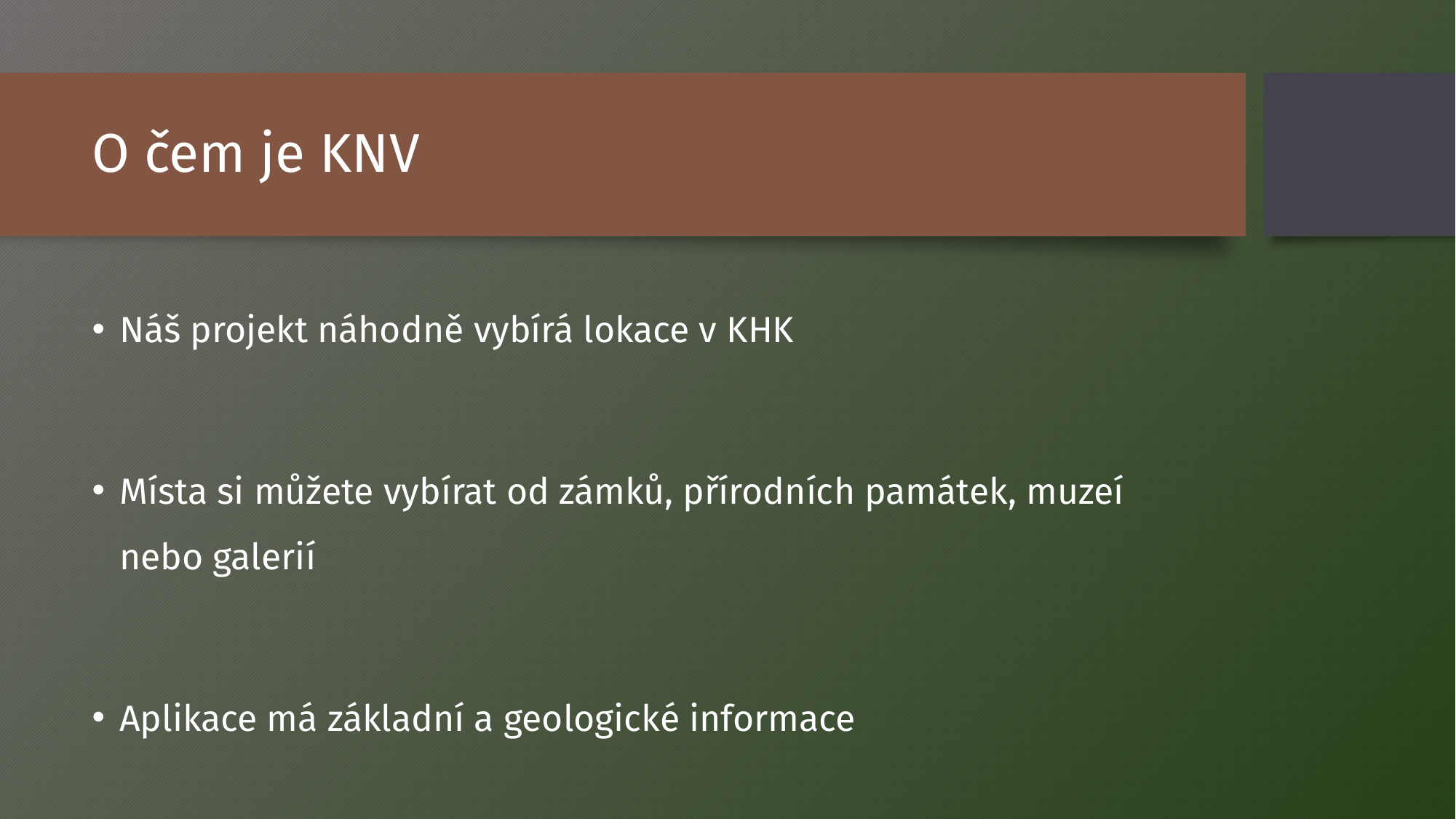

# O čem je KNV
Náš projekt náhodně vybírá lokace v KHK

Místa si můžete vybírat od zámků, přírodních památek, muzeí nebo galerií

Aplikace má základní a geologické informace